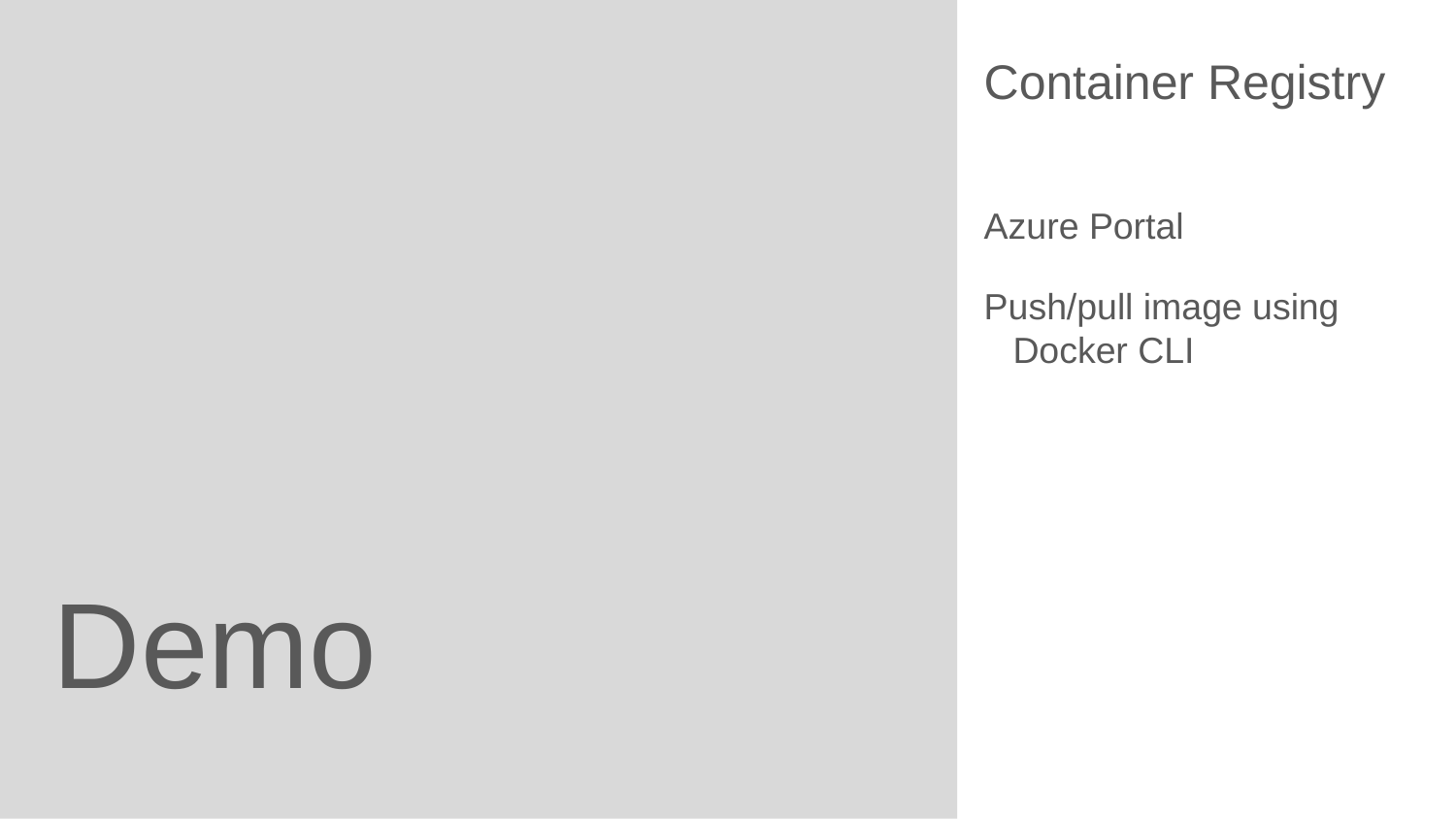

Container Registry

Azure Portal
Push/pull image using Docker CLI